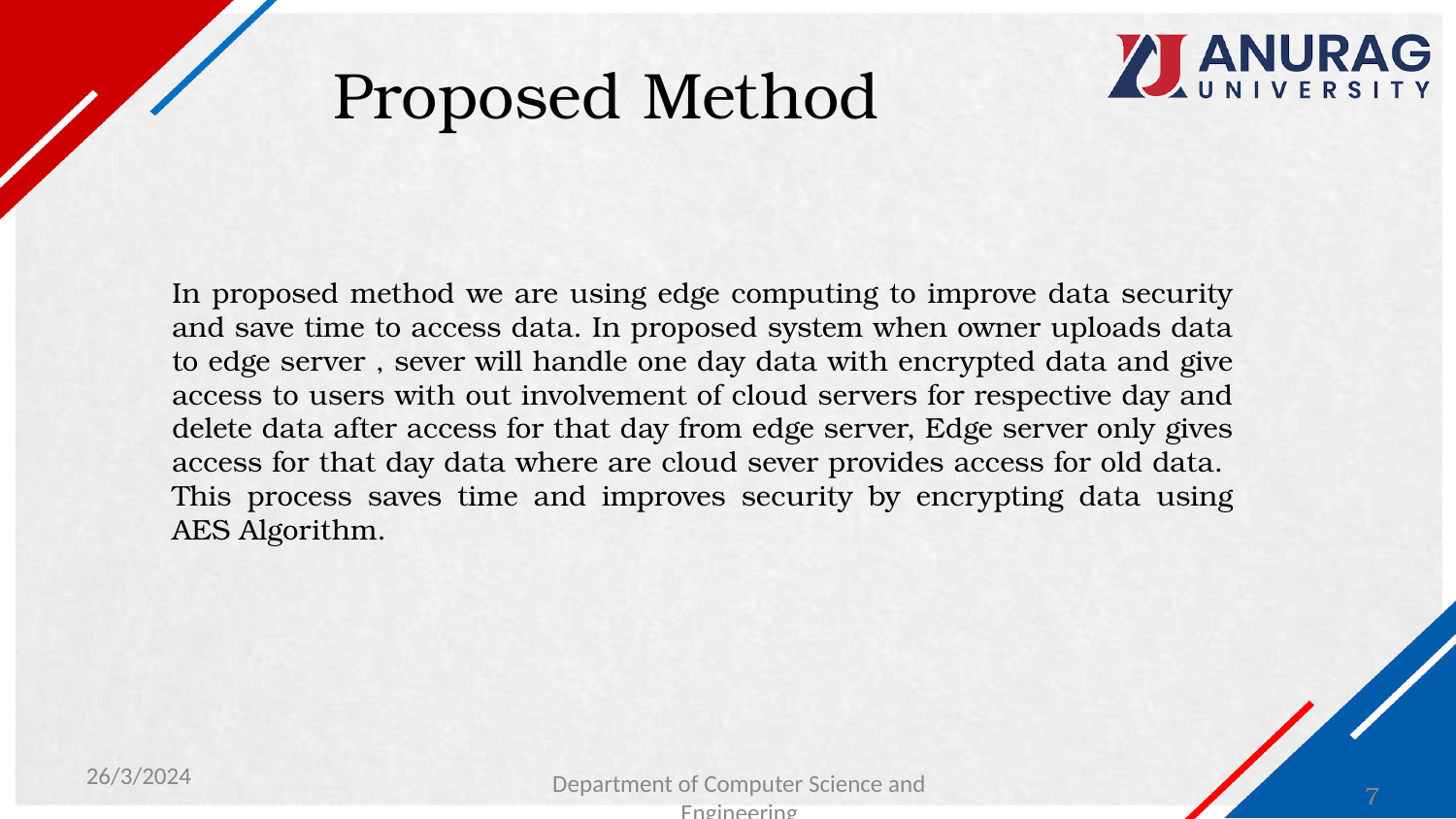

# Proposed Method

In proposed method we are using edge computing to improve data security and save time to access data. In proposed system when owner uploads data to edge server , sever will handle one day data with encrypted data and give access to users with out involvement of cloud servers for respective day and delete data after access for that day from edge server, Edge server only gives access for that day data where are cloud sever provides access for old data.  This process saves time and improves security by encrypting data using AES Algorithm.

26/3/2024
Department of Computer Science and Engineering
7